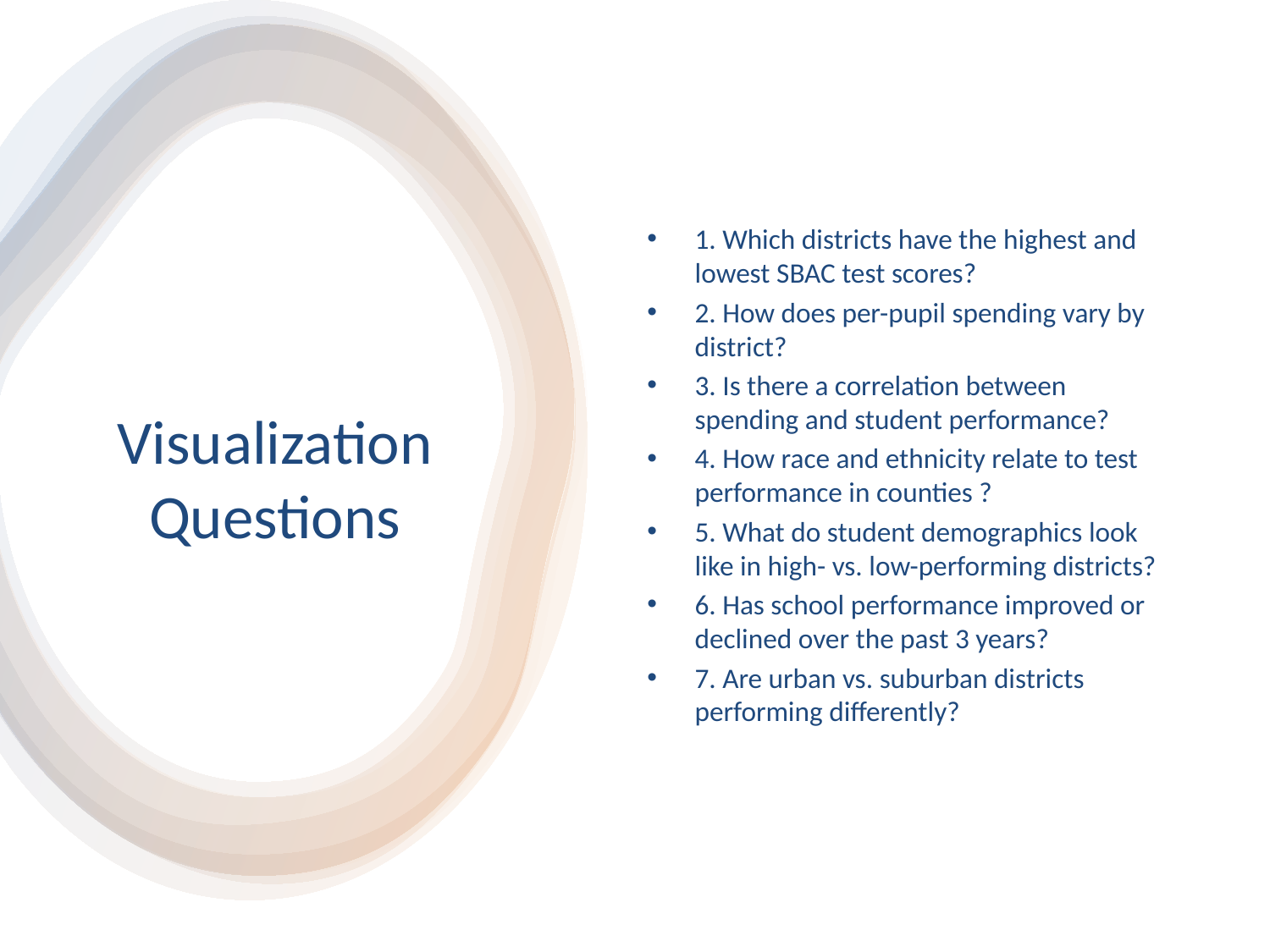

1. Which districts have the highest and lowest SBAC test scores?
2. How does per-pupil spending vary by district?
3. Is there a correlation between spending and student performance?
4. How race and ethnicity relate to test performance in counties ?
5. What do student demographics look like in high- vs. low-performing districts?
6. Has school performance improved or declined over the past 3 years?
7. Are urban vs. suburban districts performing differently?
# Visualization Questions